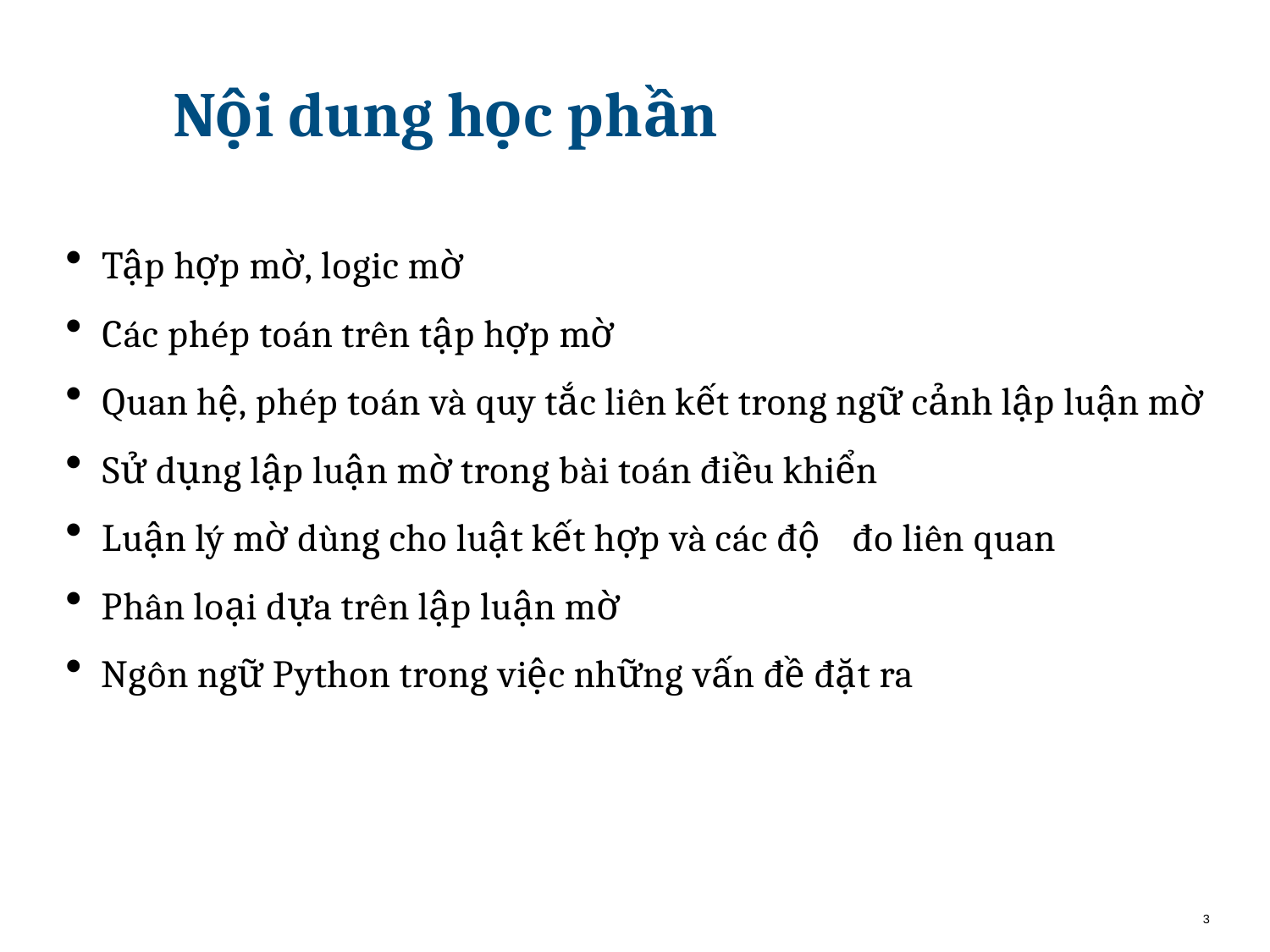

# Nội dung học phần
Tập hợp mờ, logic mờ
Các phép toán trên tập hợp mờ
Quan hệ, phép toán và quy tắc liên kết trong ngữ cảnh lập luận mờ
Sử dụng lập luận mờ trong bài toán điều khiển
Luận lý mờ dùng cho luật kết hợp và các độ	đo liên quan
Phân loại dựa trên lập luận mờ
Ngôn ngữ Python trong việc những vấn đề đặt ra
3